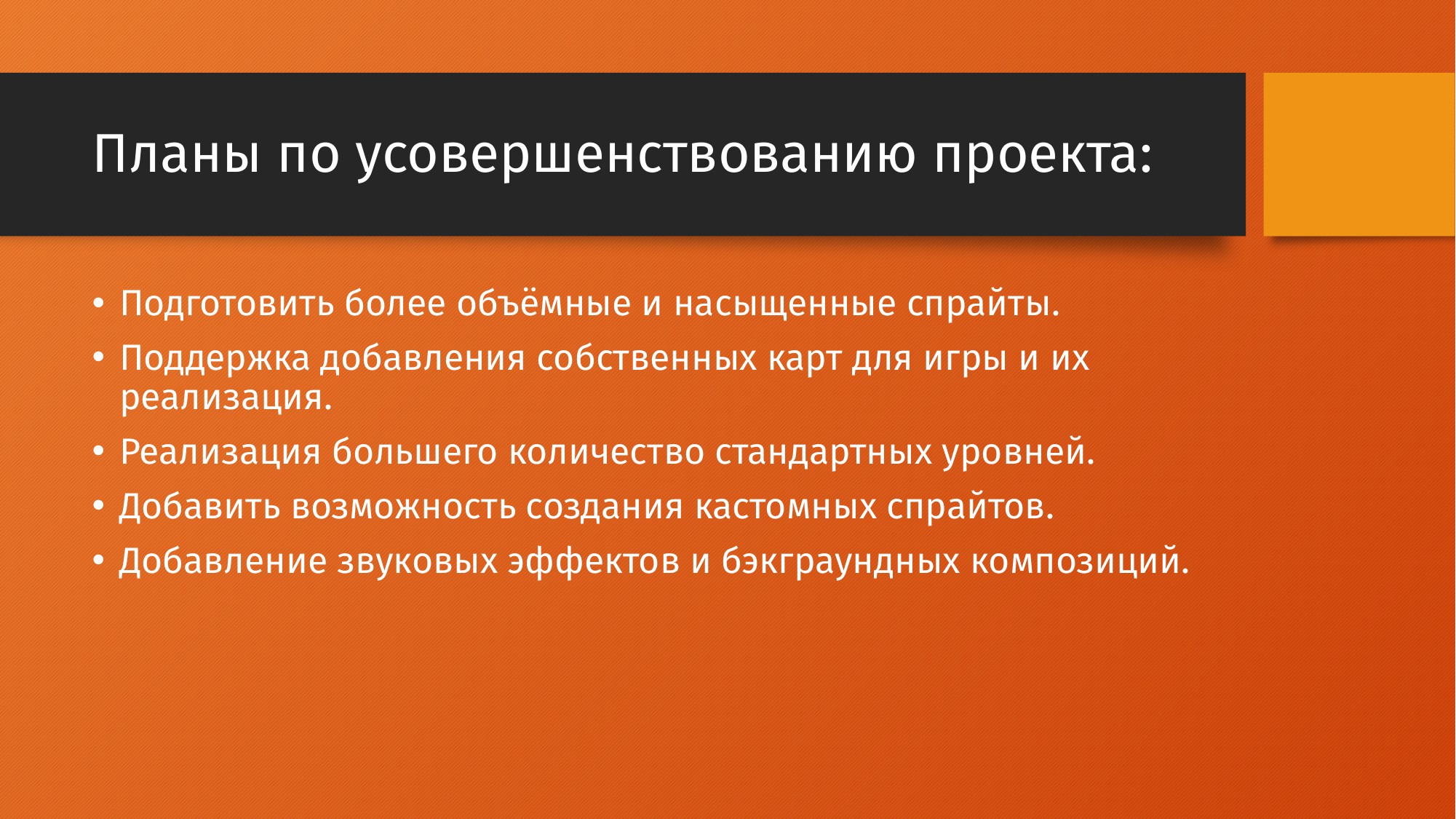

# Планы по усовершенствованию проекта:
Подготовить более объёмные и насыщенные спрайты.
Поддержка добавления собственных карт для игры и их реализация.
Реализация большего количество стандартных уровней.
Добавить возможность создания кастомных спрайтов.
Добавление звуковых эффектов и бэкграундных композиций.